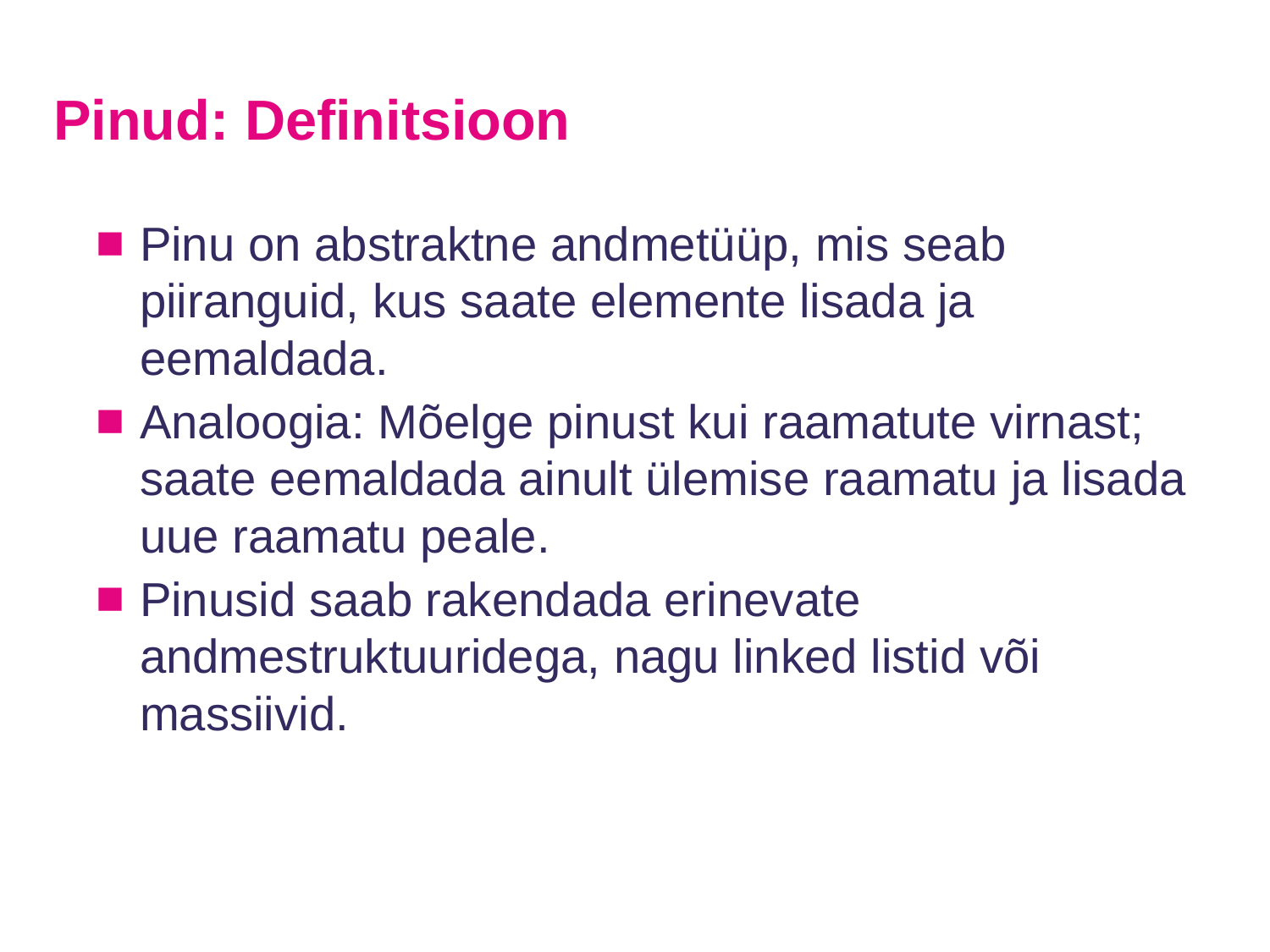

# Pinud: Definitsioon
Pinu on abstraktne andmetüüp, mis seab piiranguid, kus saate elemente lisada ja eemaldada.
Analoogia: Mõelge pinust kui raamatute virnast; saate eemaldada ainult ülemise raamatu ja lisada uue raamatu peale.
Pinusid saab rakendada erinevate andmestruktuuridega, nagu linked listid või massiivid.